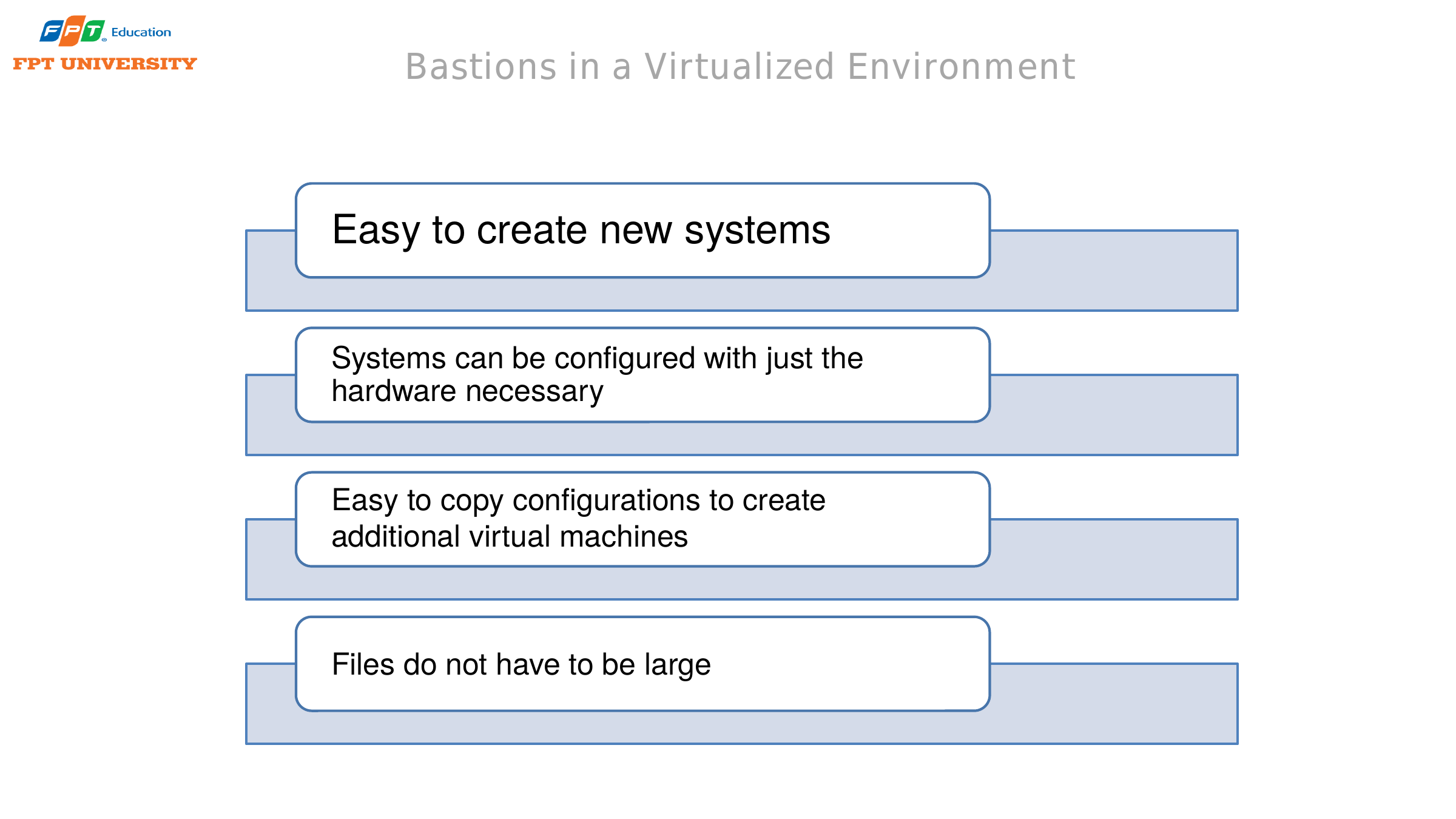

# Bastions in a Virtualized Environment
Easy to create new systems
Systems can be configured with just the hardware necessary
Easy to copy configurations to create additional virtual machines
Files do not have to be large